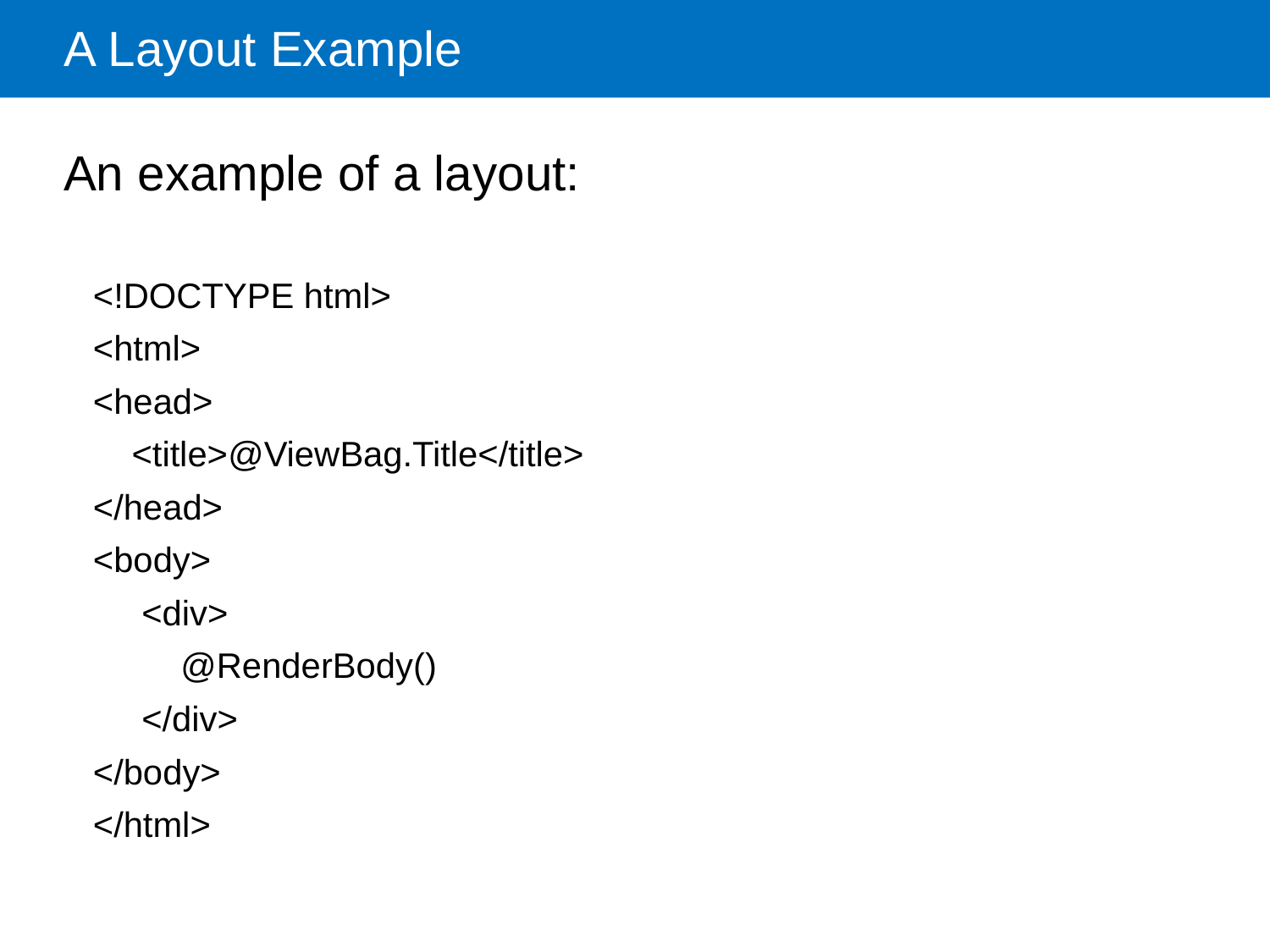

# A Layout Example
An example of a layout:

   <!DOCTYPE html>
   <html>
   <head>
       <title>@ViewBag.Title</title>
   </head>
   <body>
        <div>
            @RenderBody()
        </div>
   </body>
   </html>